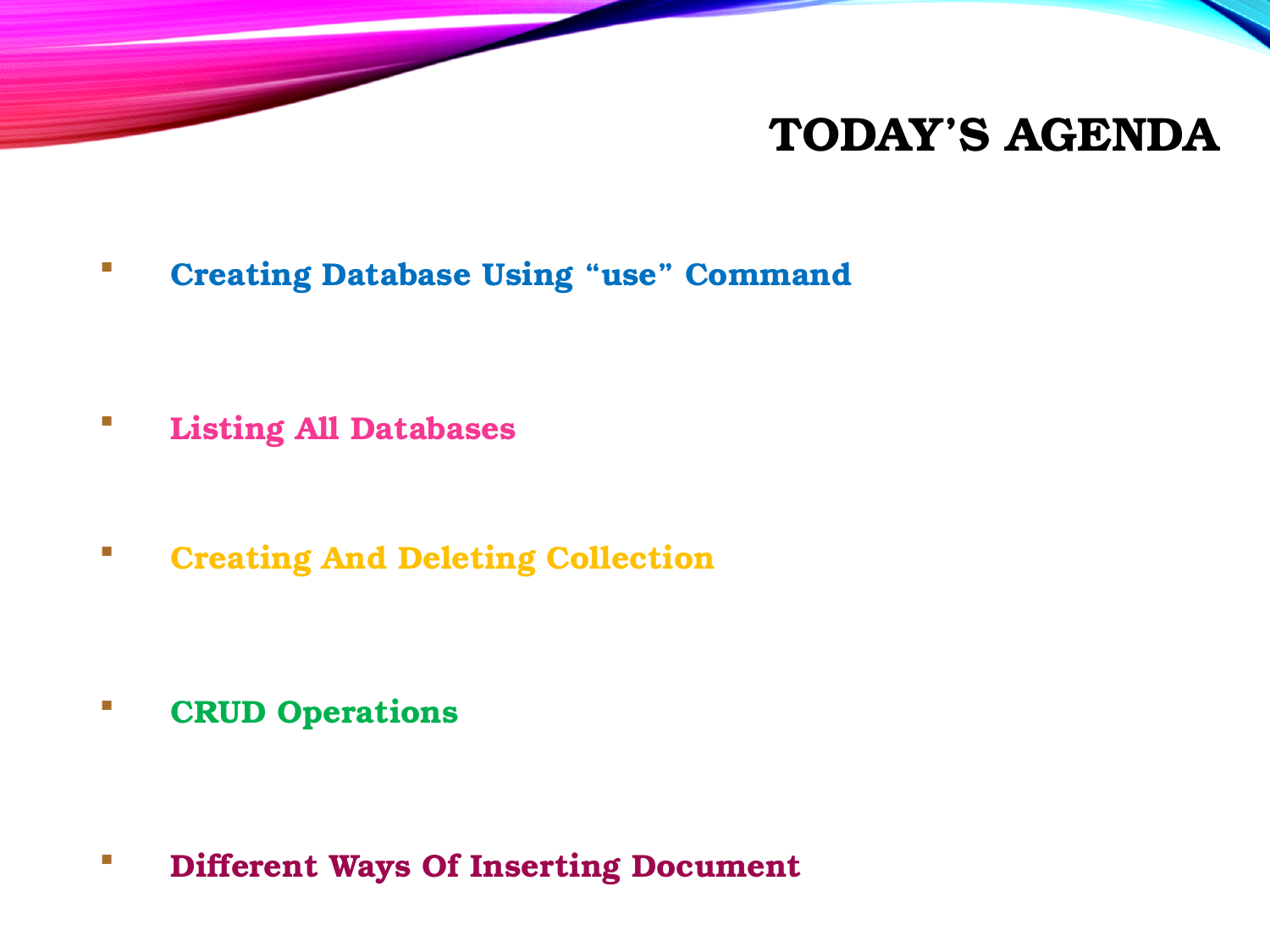

# Today’s Agenda

Creating Database Using “use” Command

Listing All Databases

Creating And Deleting Collection

CRUD Operations

Different Ways Of Inserting Document

Displaying Document